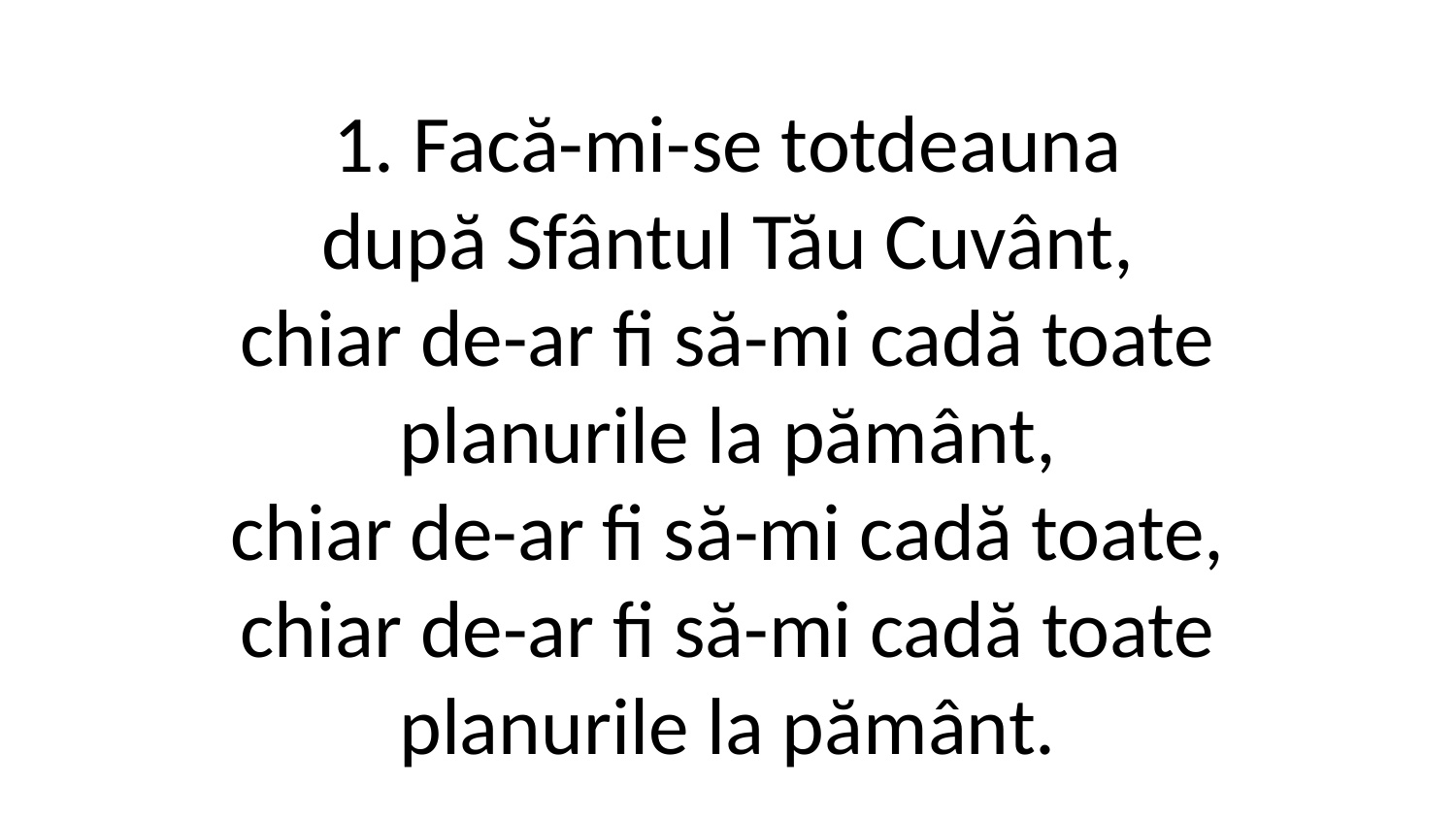

1. Facă-mi-se totdeauna
după Sfântul Tău Cuvânt,
chiar de-ar fi să-mi cadă toate
planurile la pământ,
chiar de-ar fi să-mi cadă toate,
chiar de-ar fi să-mi cadă toate
planurile la pământ.